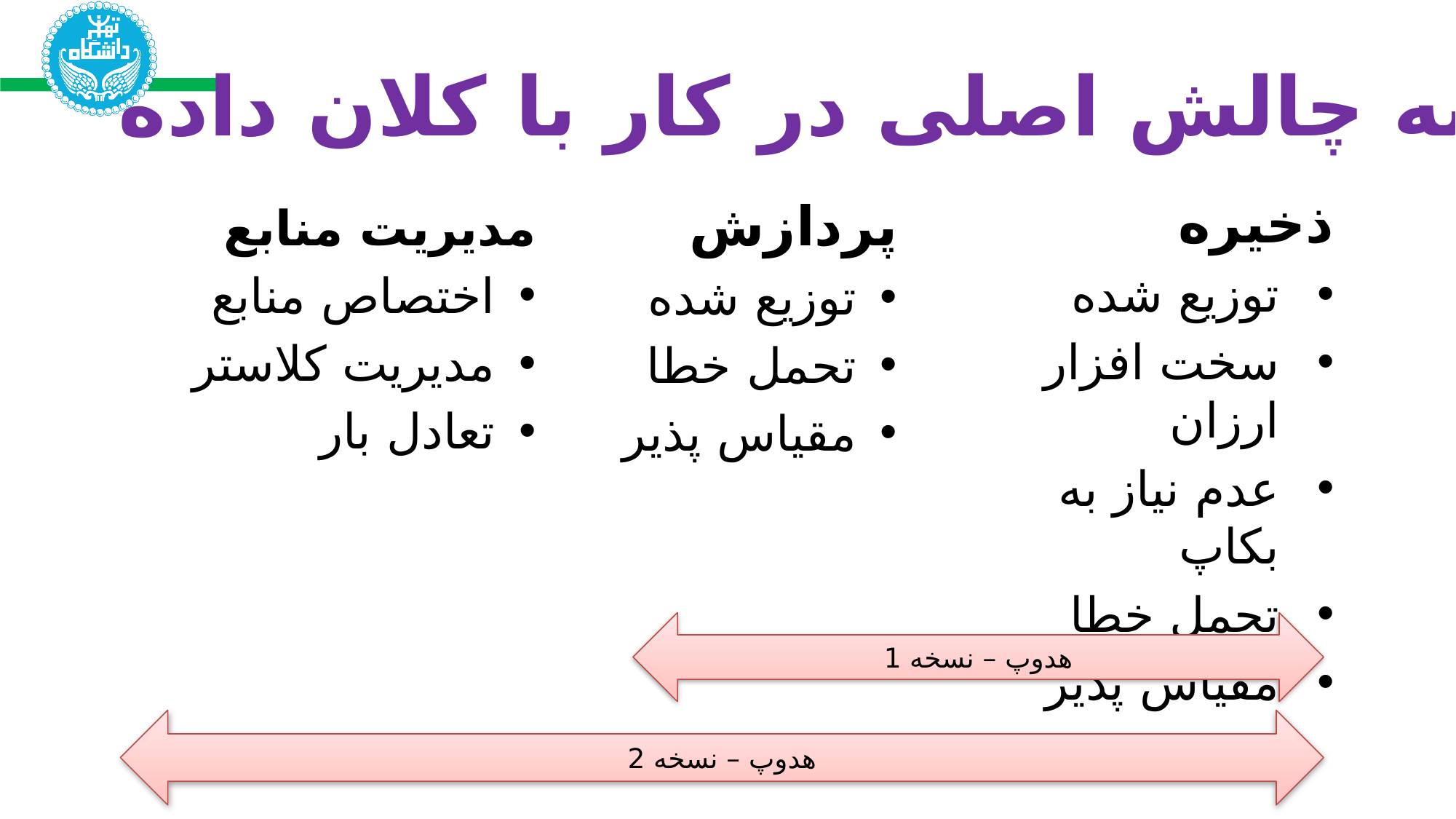

سه چالش اصلی در کار با کلان داده
ذخیره
توزیع شده
سخت افزار ارزان
عدم نیاز به بکاپ
تحمل خطا
مقیاس پذیر

مدیریت منابع
اختصاص منابع
مدیریت کلاستر
تعادل بار

پردازش
توزیع شده
تحمل خطا
مقیاس پذیر

هدوپ – نسخه 1
هدوپ – نسخه 2